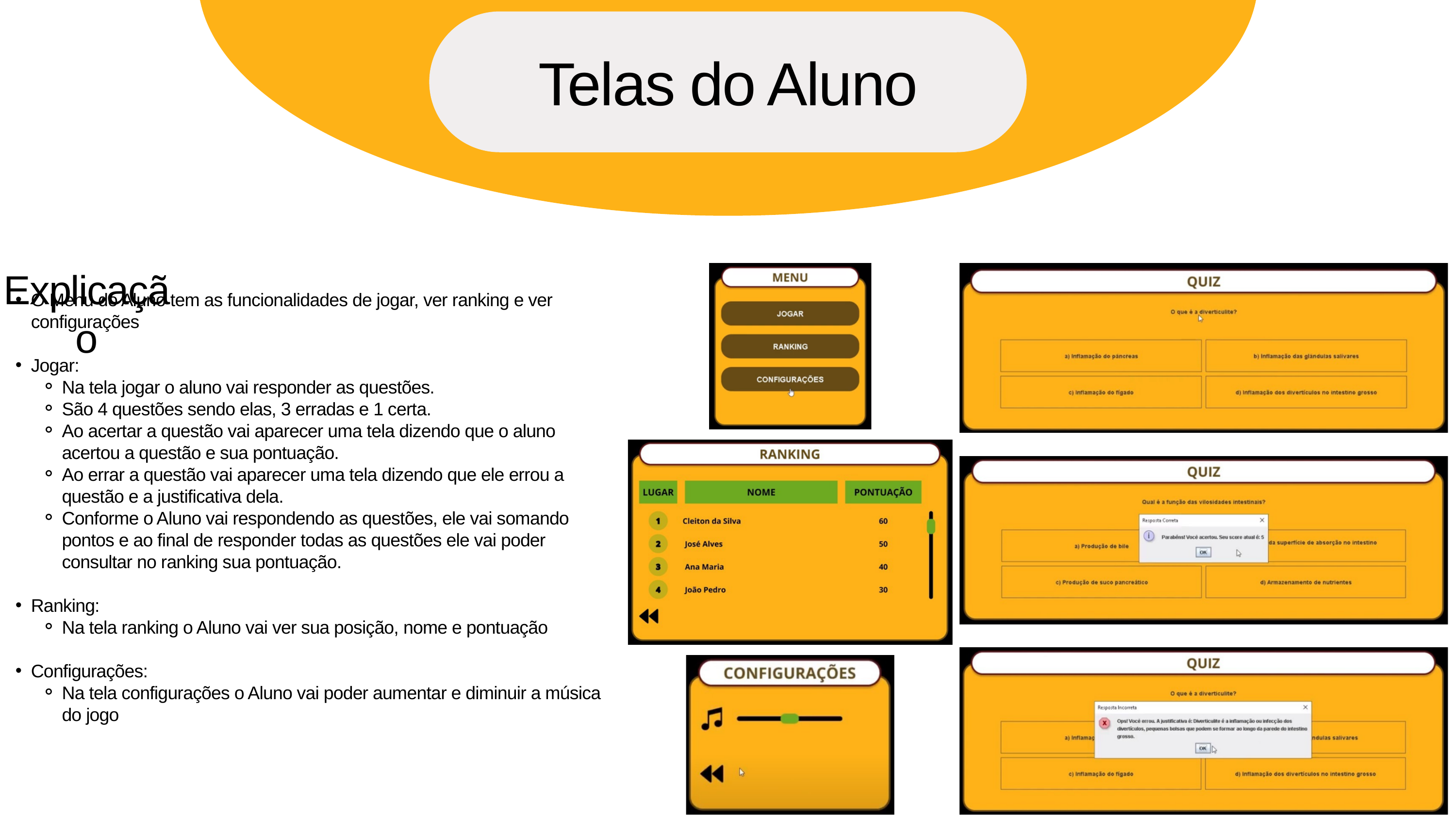

Telas do Aluno
  Explicação

O Menu do Aluno tem as funcionalidades de jogar, ver ranking e ver configurações

Jogar:
Na tela jogar o aluno vai responder as questões.
São 4 questões sendo elas, 3 erradas e 1 certa.
Ao acertar a questão vai aparecer uma tela dizendo que o aluno acertou a questão e sua pontuação.
Ao errar a questão vai aparecer uma tela dizendo que ele errou a questão e a justificativa dela.
Conforme o Aluno vai respondendo as questões, ele vai somando pontos e ao final de responder todas as questões ele vai poder consultar no ranking sua pontuação.

Ranking:
Na tela ranking o Aluno vai ver sua posição, nome e pontuação

Configurações:
Na tela configurações o Aluno vai poder aumentar e diminuir a música do jogo